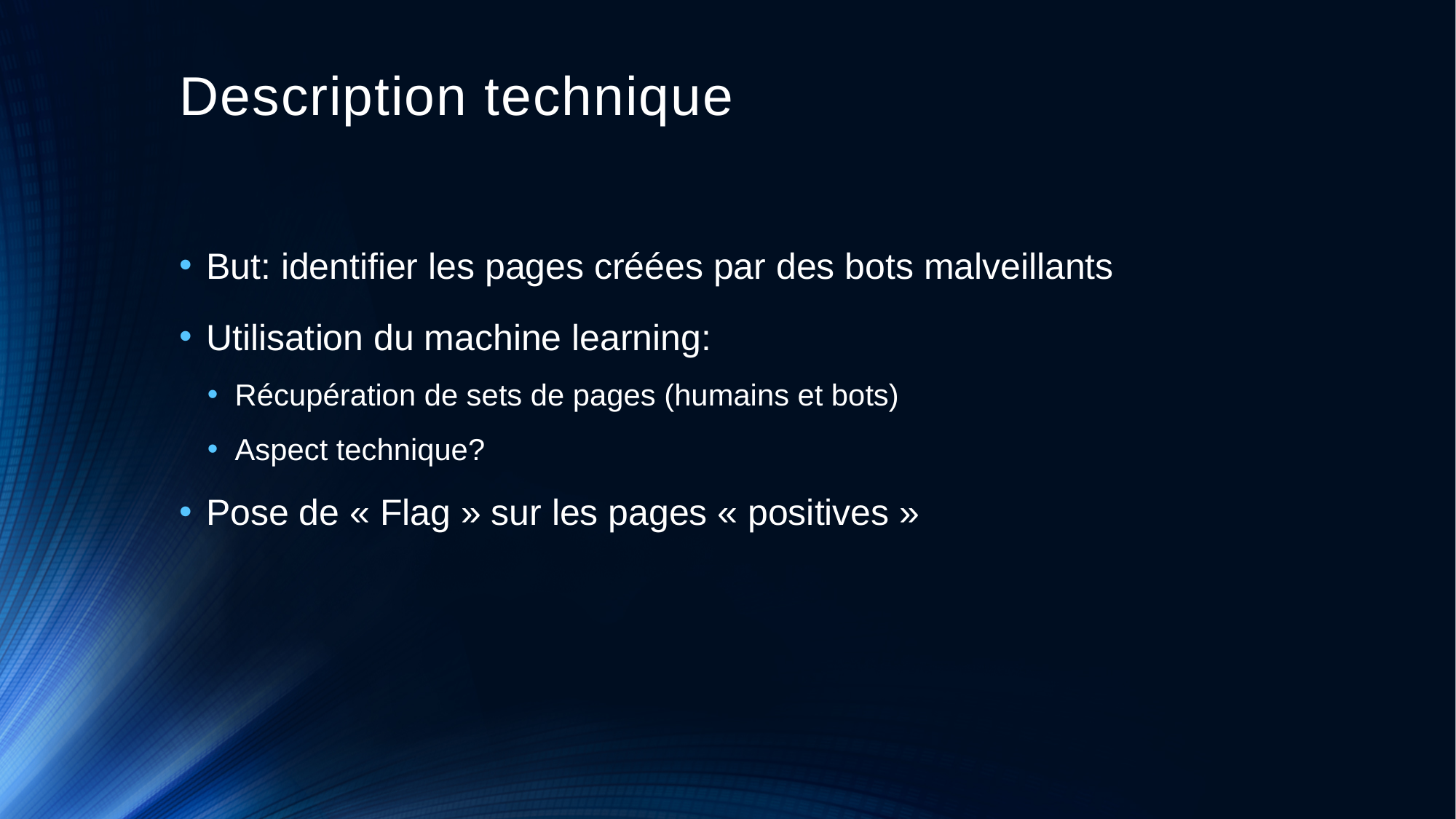

Description technique
But: identifier les pages créées par des bots malveillants
Utilisation du machine learning:
Récupération de sets de pages (humains et bots)
Aspect technique?
Pose de « Flag » sur les pages « positives »